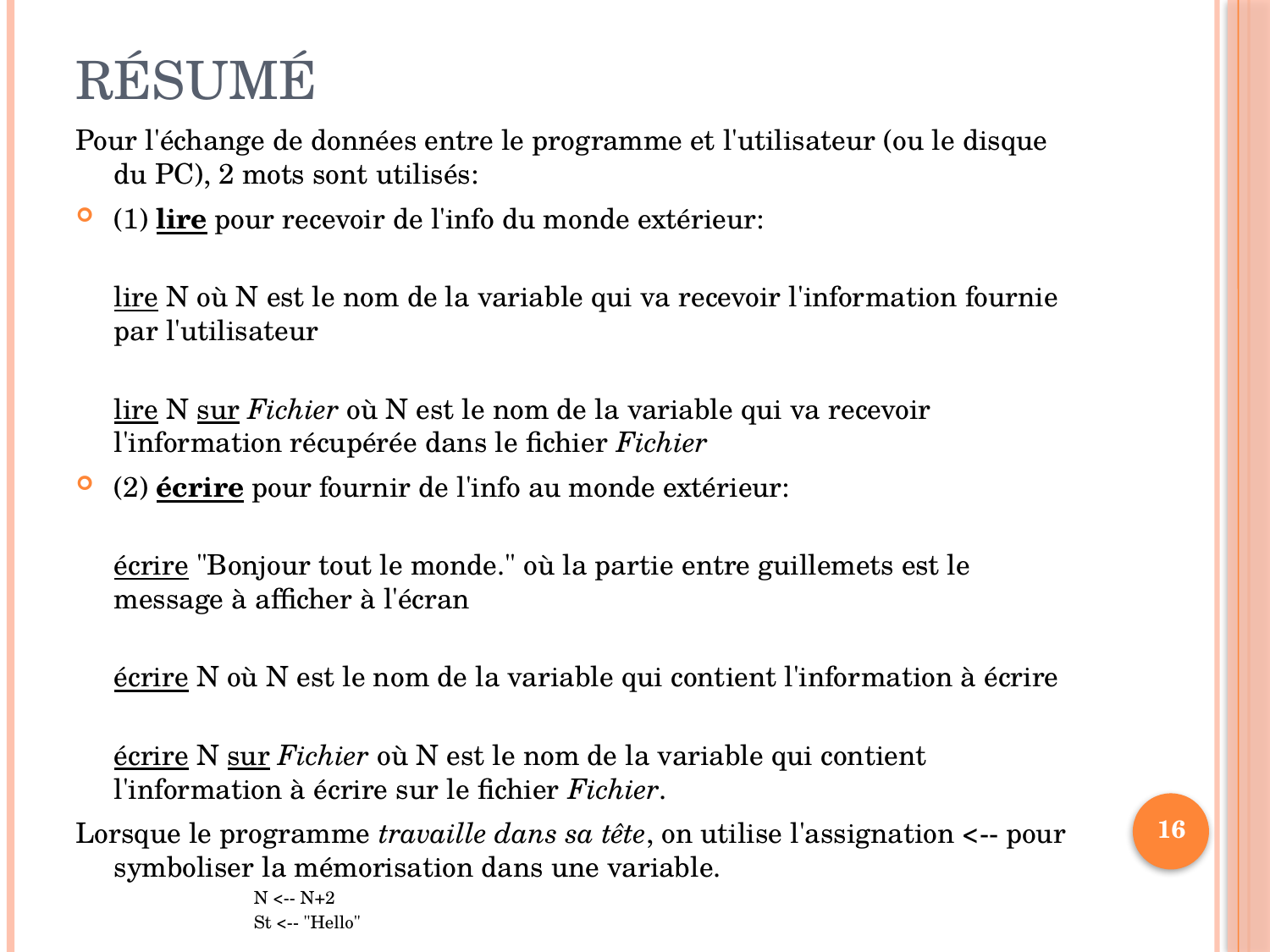

# Résumé
Pour l'échange de données entre le programme et l'utilisateur (ou le disque du PC), 2 mots sont utilisés:
(1) lire pour recevoir de l'info du monde extérieur:
lire N où N est le nom de la variable qui va recevoir l'information fournie par l'utilisateur
lire N sur Fichier où N est le nom de la variable qui va recevoir l'information récupérée dans le fichier Fichier
(2) écrire pour fournir de l'info au monde extérieur:
écrire "Bonjour tout le monde." où la partie entre guillemets est le message à afficher à l'écran
écrire N où N est le nom de la variable qui contient l'information à écrire
écrire N sur Fichier où N est le nom de la variable qui contient l'information à écrire sur le fichier Fichier.
Lorsque le programme travaille dans sa tête, on utilise l'assignation <-- pour symboliser la mémorisation dans une variable.
N <-- N+2
St <-- "Hello"
16